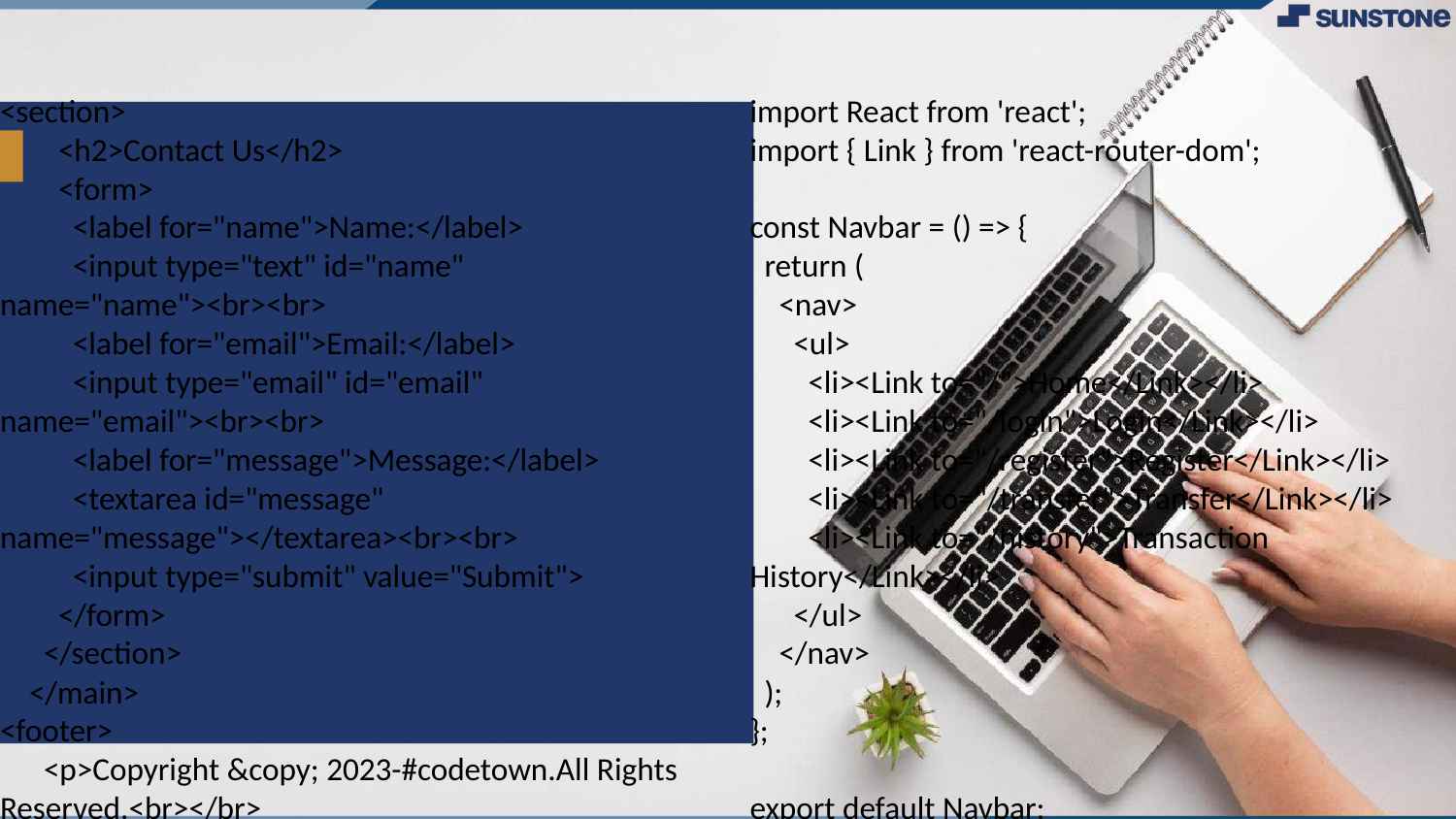

<section>
        <h2>Contact Us</h2>
        <form>
          <label for="name">Name:</label>
          <input type="text" id="name" name="name"><br><br>
          <label for="email">Email:</label>
          <input type="email" id="email" name="email"><br><br>
          <label for="message">Message:</label>
          <textarea id="message" name="message"></textarea><br><br>
          <input type="submit" value="Submit">
        </form>
      </section>
    </main>
<footer>
      <p>Copyright &copy; 2023-#codetown.All Rights Reserved.<br></br>
Designed & Developed by #codetown.</p>
    </footer>
  </body>
</html>

import React from 'react';
import { Link } from 'react-router-dom';

const Navbar = () => {
  return (
    <nav>
      <ul>
        <li><Link to="/">Home</Link></li>
        <li><Link to="/login">Login</Link></li>
        <li><Link to="/register">Register</Link></li>
        <li><Link to="/transfer">Transfer</Link></li>
        <li><Link to="/history">Transaction History</Link></li>
      </ul>
    </nav>
  );
};

export default Navbar;

#